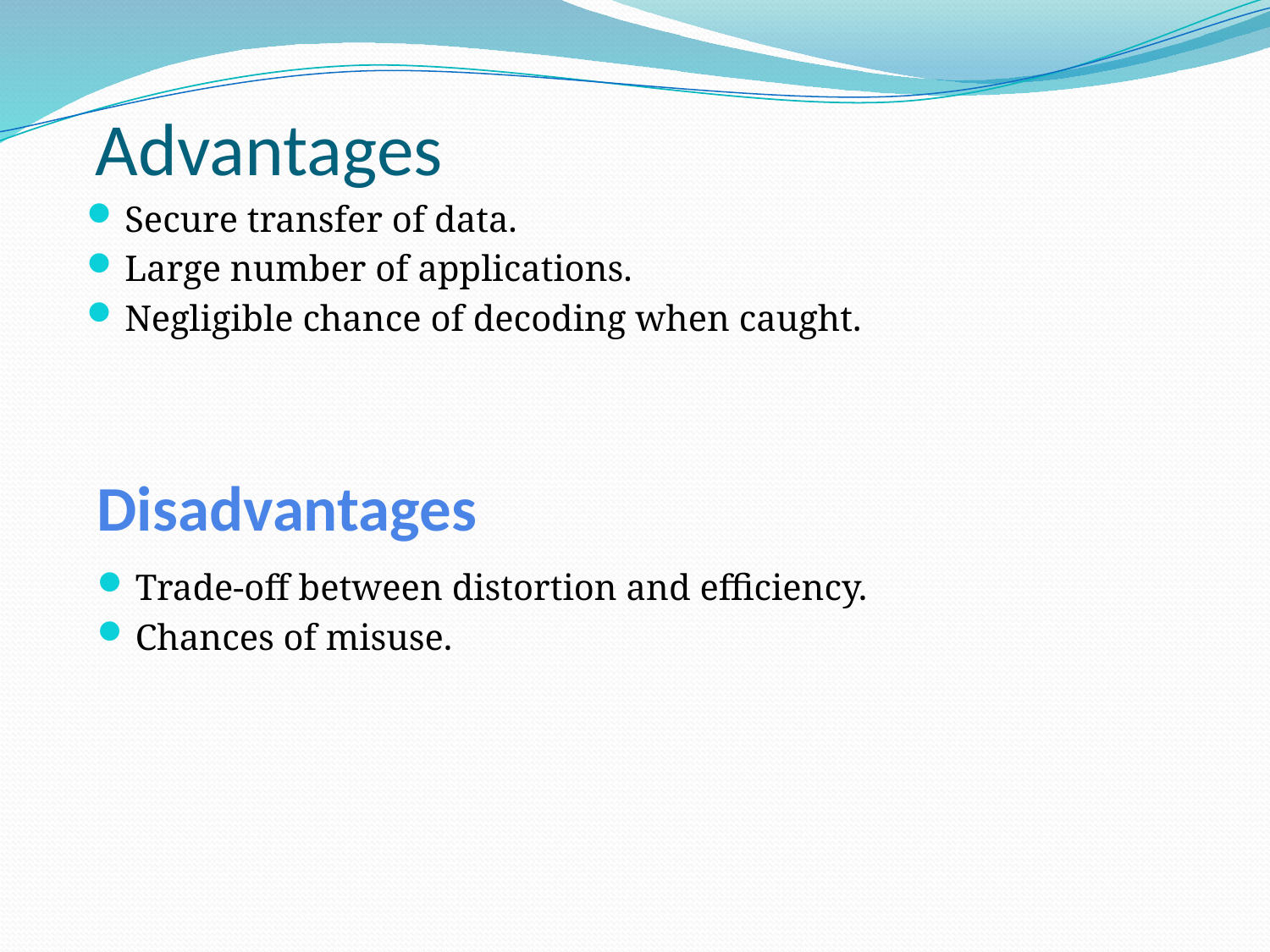

# Advantages
Secure transfer of data.
Large number of applications.
Negligible chance of decoding when caught.
Disadvantages

Trade-off between distortion and efficiency.
Chances of misuse.